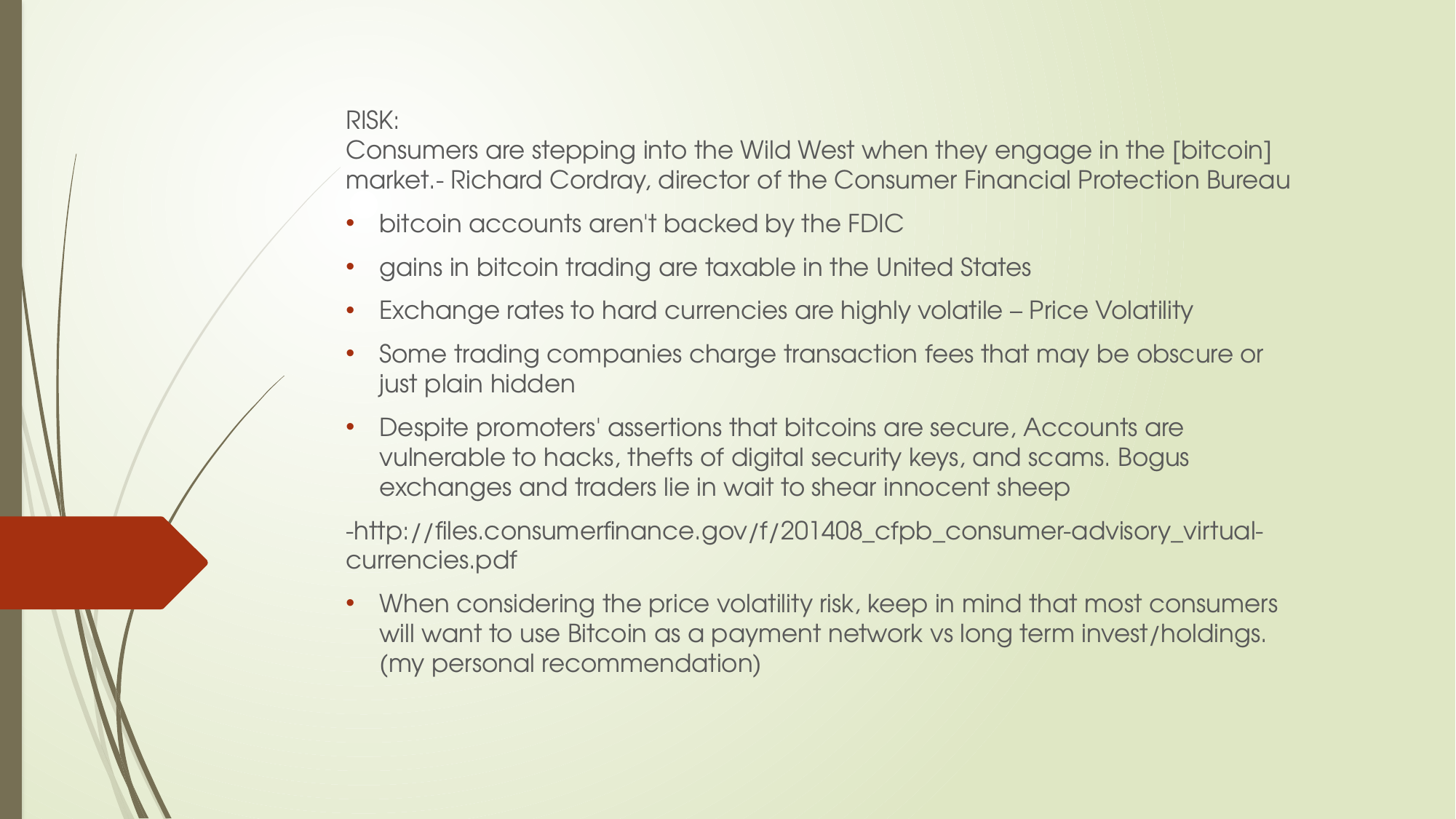

RISK:
Consumers are stepping into the Wild West when they engage in the [bitcoin] market.- Richard Cordray, director of the Consumer Financial Protection Bureau
bitcoin accounts aren't backed by the FDIC
gains in bitcoin trading are taxable in the United States
Exchange rates to hard currencies are highly volatile – Price Volatility
Some trading companies charge transaction fees that may be obscure or just plain hidden
Despite promoters' assertions that bitcoins are secure, Accounts are vulnerable to hacks, thefts of digital security keys, and scams. Bogus exchanges and traders lie in wait to shear innocent sheep
-http://files.consumerfinance.gov/f/201408_cfpb_consumer-advisory_virtual-currencies.pdf
When considering the price volatility risk, keep in mind that most consumers will want to use Bitcoin as a payment network vs long term invest/holdings. (my personal recommendation)